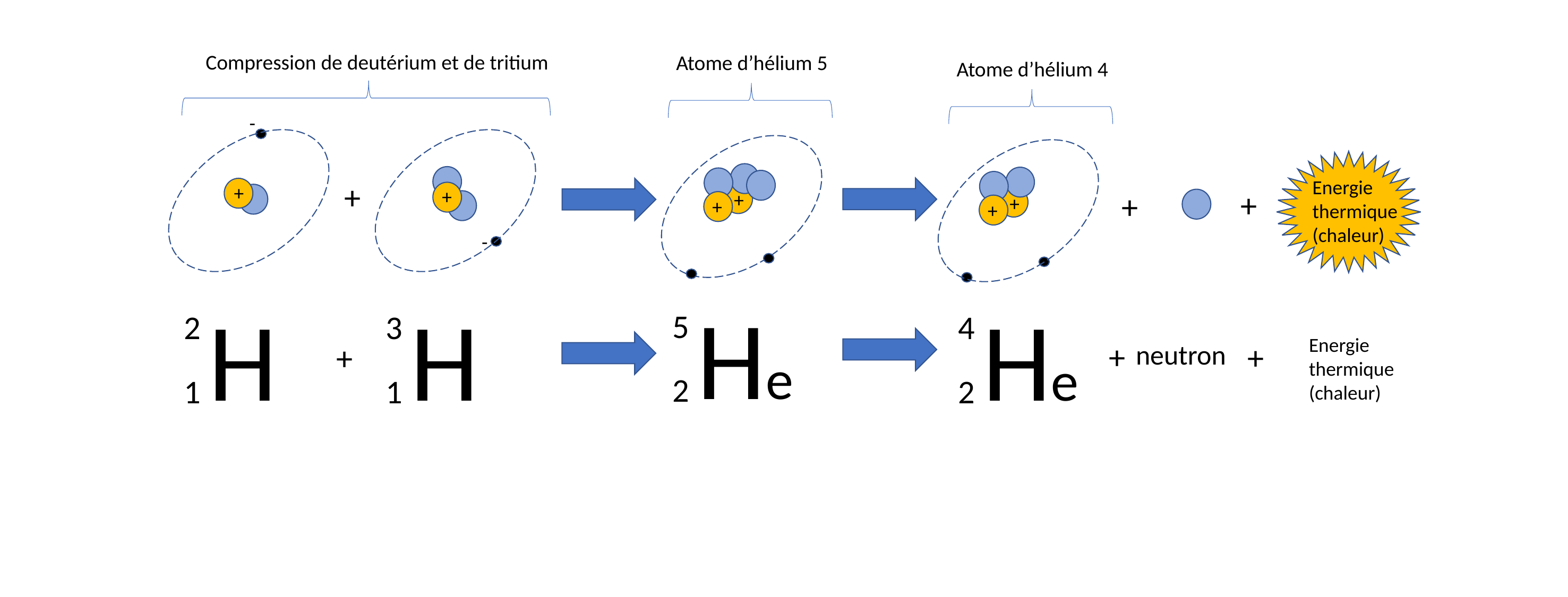

Compression de deutérium et de tritium
Atome d’hélium 5
Atome d’hélium 4
-

Energie thermique (chaleur)

+
+

+
+
+

+

+

+

+

-

He
5
2
H
2
1
He
4
2
H
3
1

Energie thermique (chaleur)
+

+
+
neutron